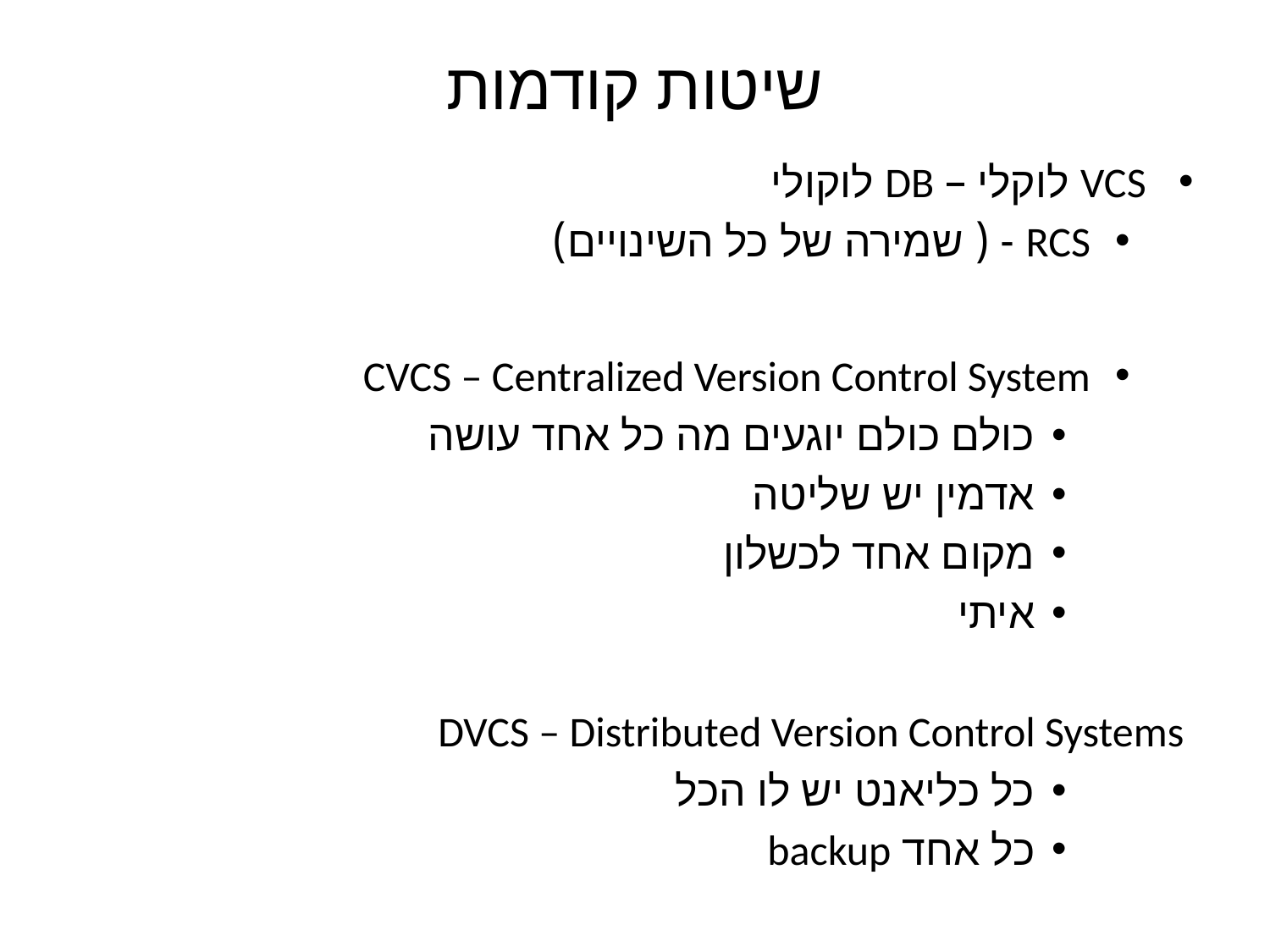

# שיטות קודמות
VCS לוקלי – DB לוקולי
RCS - ( שמירה של כל השינויים)

CVCS – Centralized Version Control System
כולם כולם יוגעים מה כל אחד עושה
אדמין יש שליטה
מקום אחד לכשלון
איתי

DVCS – Distributed Version Control Systems
כל כליאנט יש לו הכל
כל אחד backup